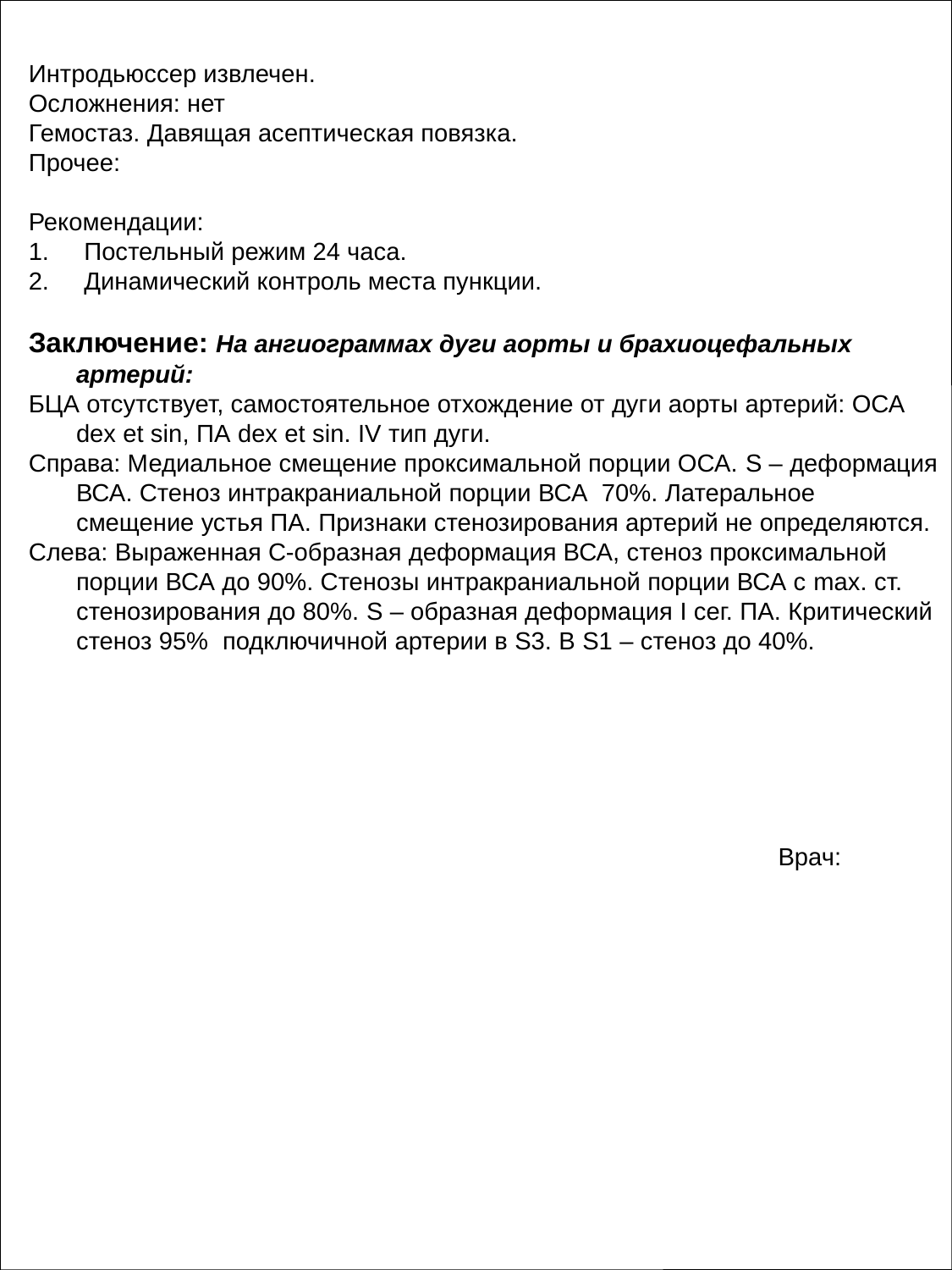

Интродьюссер извлечен.
Осложнения: нет
Гемостаз. Давящая асептическая повязка.
Прочее:

Рекомендации:
1.     Постельный режим 24 часа.
2.     Динамический контроль места пункции.

Заключение: На ангиограммах дуги аорты и брахиоцефальных артерий:
БЦА отсутствует, самостоятельное отхождение от дуги аорты артерий: ОСА dex et sin, ПА dex et sin. IV тип дуги.
Справа: Медиальное смещение проксимальной порции ОСА. S – деформация ВСА. Стеноз интракраниальной порции ВСА  70%. Латеральное смещение устья ПА. Признаки стенозирования артерий не определяются.
Слева: Выраженная С-образная деформация ВСА, стеноз проксимальной порции ВСА до 90%. Стенозы интракраниальной порции ВСА с max. ст. стенозирования до 80%. S – образная деформация I сег. ПА. Критический стеноз 95%  подключичной артерии в S3. В S1 – стеноз до 40%.

Врач: